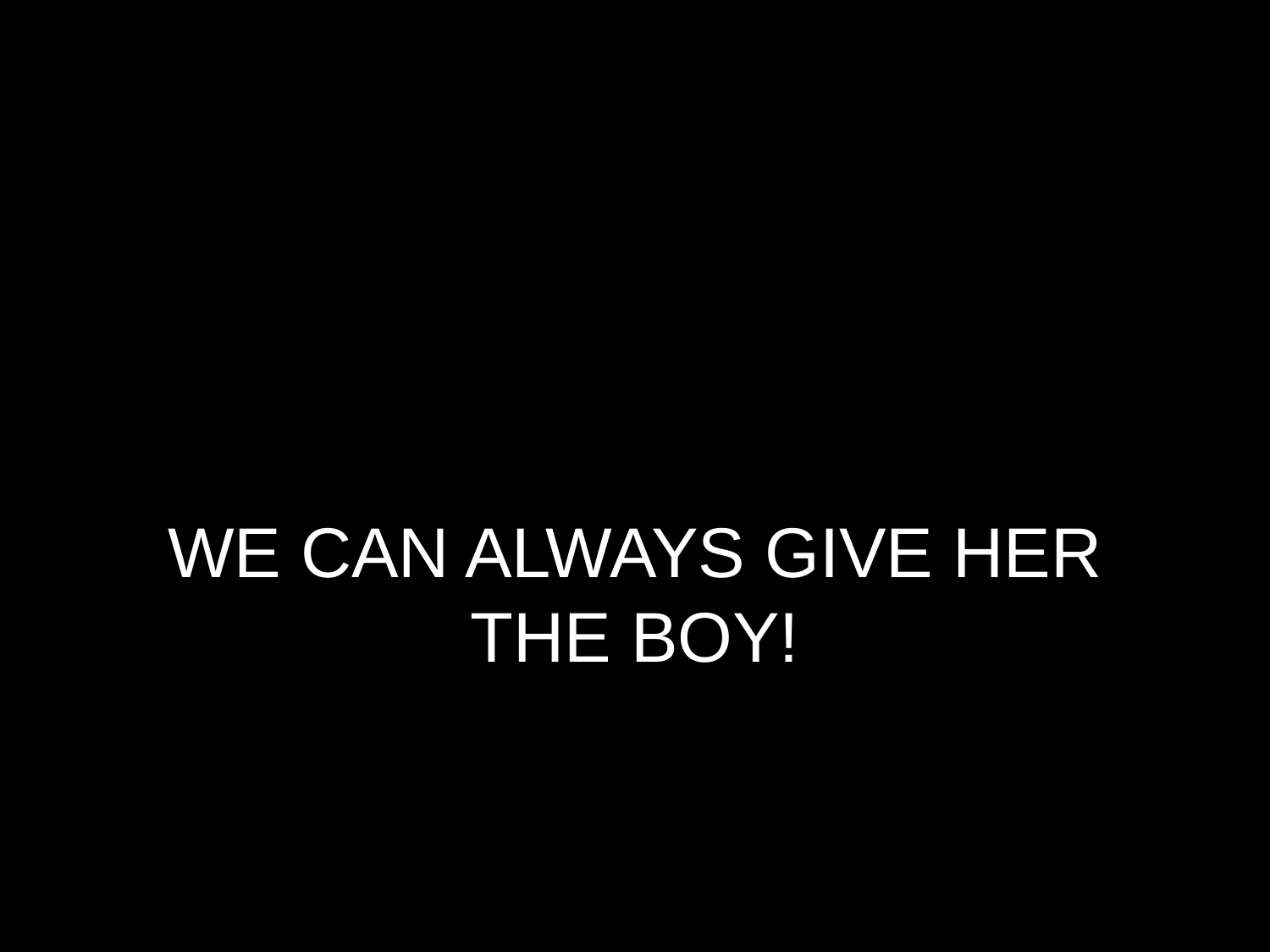

# WE CAN ALWAYS GIVE HER THE BOY!